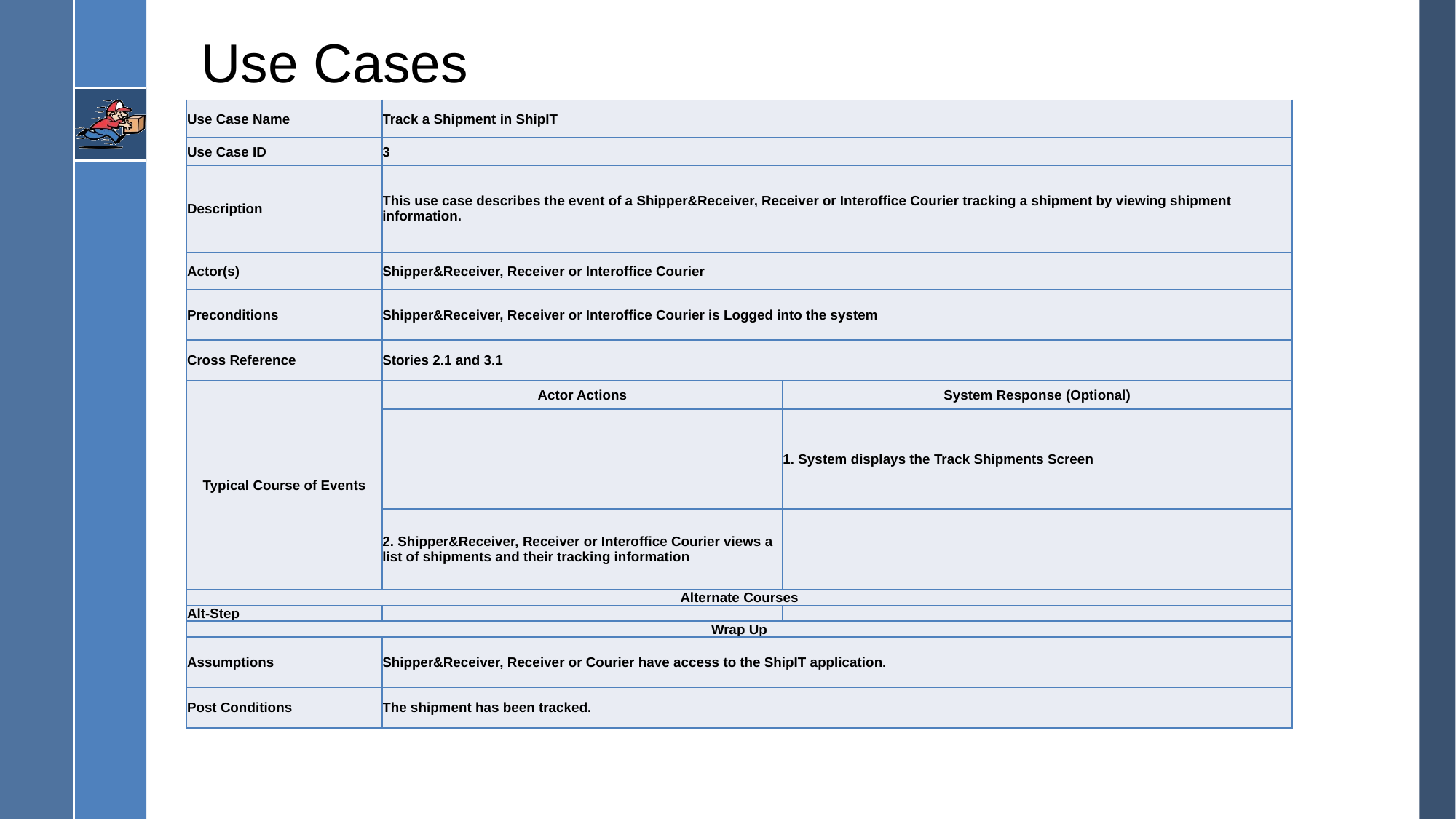

# Use Cases
| Use Case Name | Track a Shipment in ShipIT |  |
| --- | --- | --- |
| Use Case ID | 3 |  |
| Description | This use case describes the event of a Shipper&Receiver, Receiver or Interoffice Courier tracking a shipment by viewing shipment information. |  |
| Actor(s) | Shipper&Receiver, Receiver or Interoffice Courier |  |
| Preconditions | Shipper&Receiver, Receiver or Interoffice Courier is Logged into the system |  |
| Cross Reference | Stories 2.1 and 3.1 |  |
| Typical Course of Events | Actor Actions | System Response (Optional) |
|  |  | 1. System displays the Track Shipments Screen |
|  | 2. Shipper&Receiver, Receiver or Interoffice Courier views a list of shipments and their tracking information |  |
| Alternate Courses |  |  |
| Alt-Step |  |  |
| Wrap Up |  |  |
| Assumptions | Shipper&Receiver, Receiver or Courier have access to the ShipIT application. |  |
| Post Conditions | The shipment has been tracked. |  |